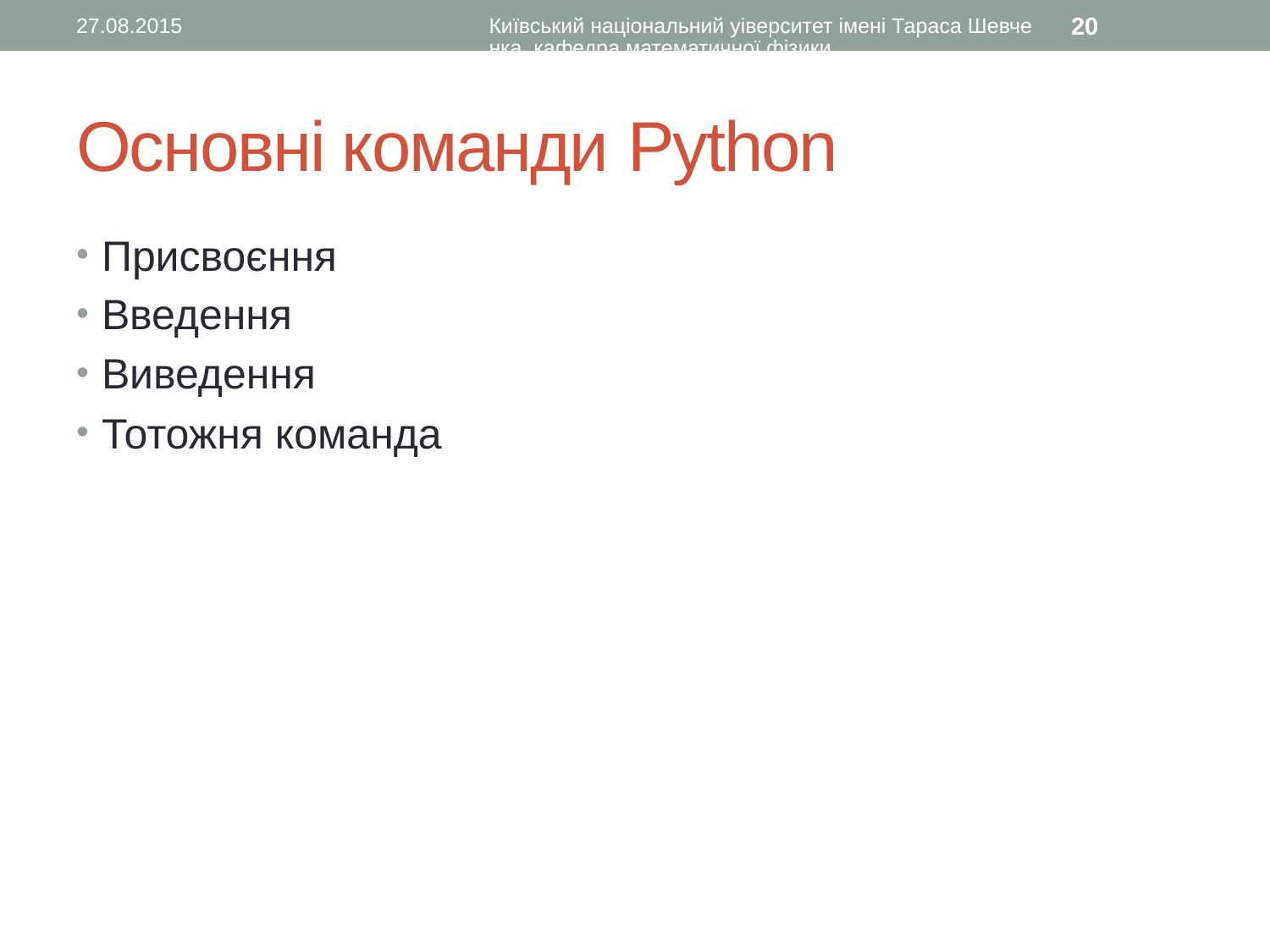

27.08.2015
Київський національний уіверситет імені Тараса Шевченка, кафедра математичної фізики
20
# Основні команди Python
Присвоєння
Введення
Виведення
Тотожня команда